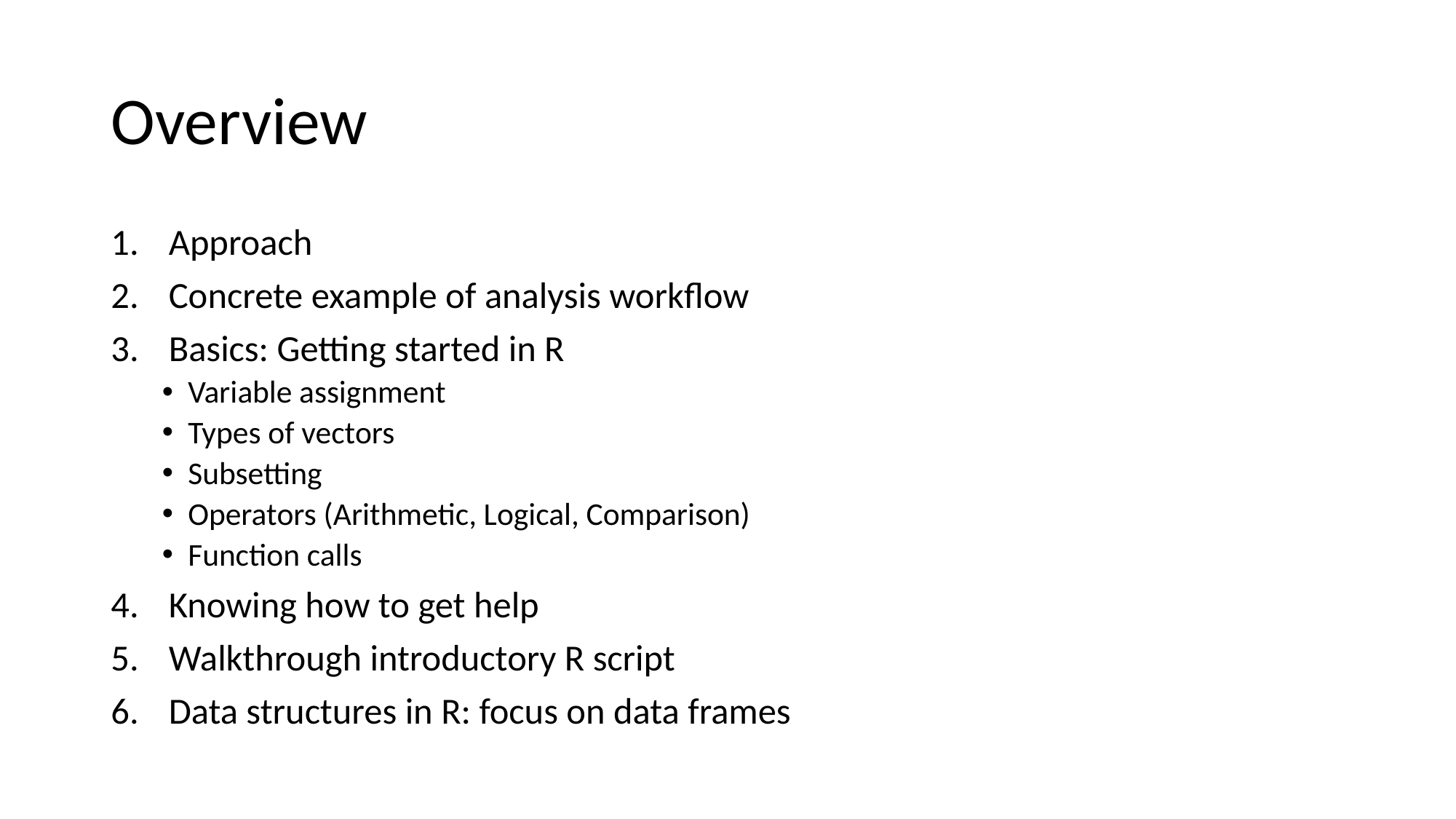

# Overview
Approach
Concrete example of analysis workflow
Basics: Getting started in R
Variable assignment
Types of vectors
Subsetting
Operators (Arithmetic, Logical, Comparison)
Function calls
Knowing how to get help
Walkthrough introductory R script
Data structures in R: focus on data frames